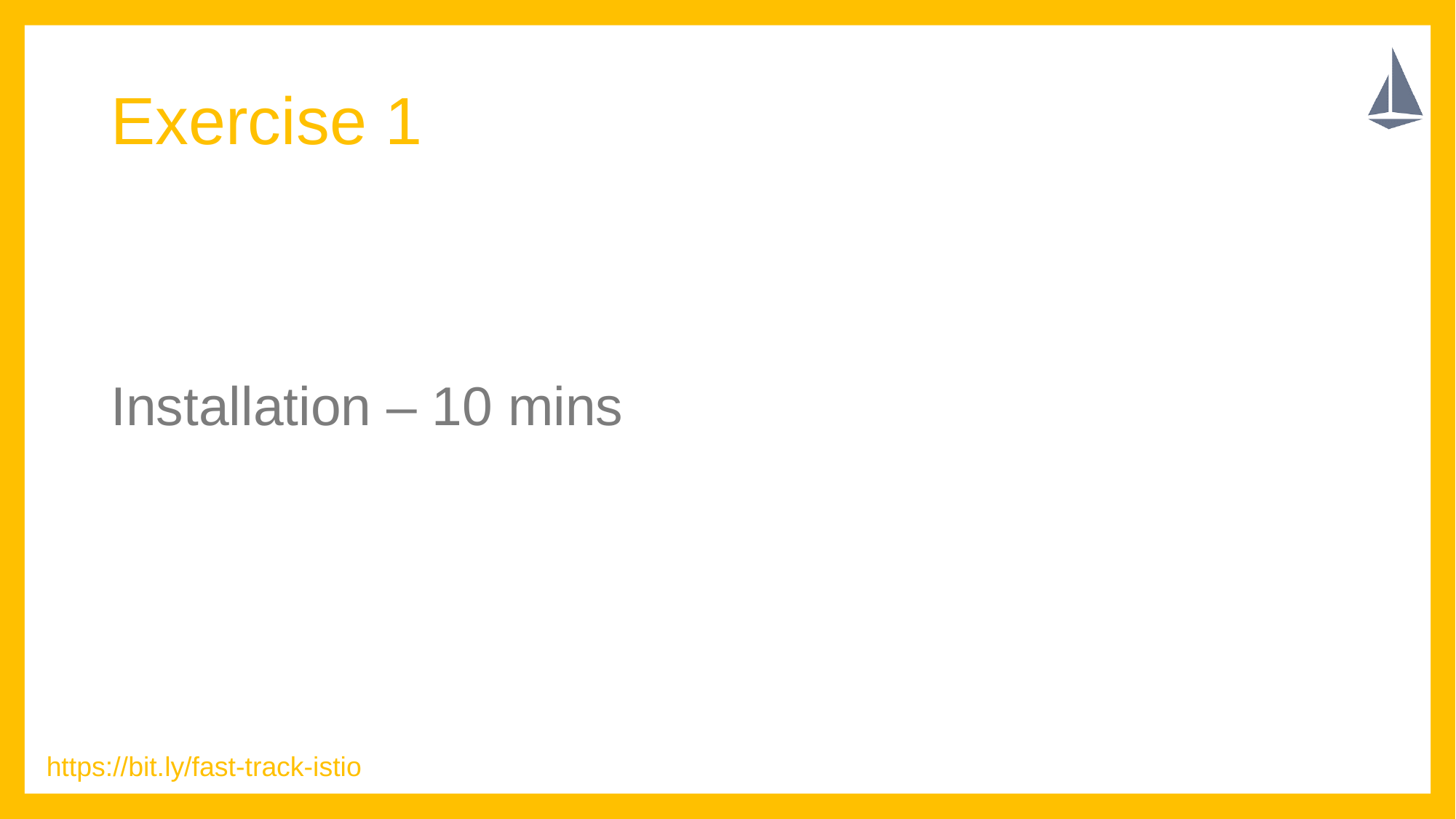

# Exercise 1

Installation – 10 mins